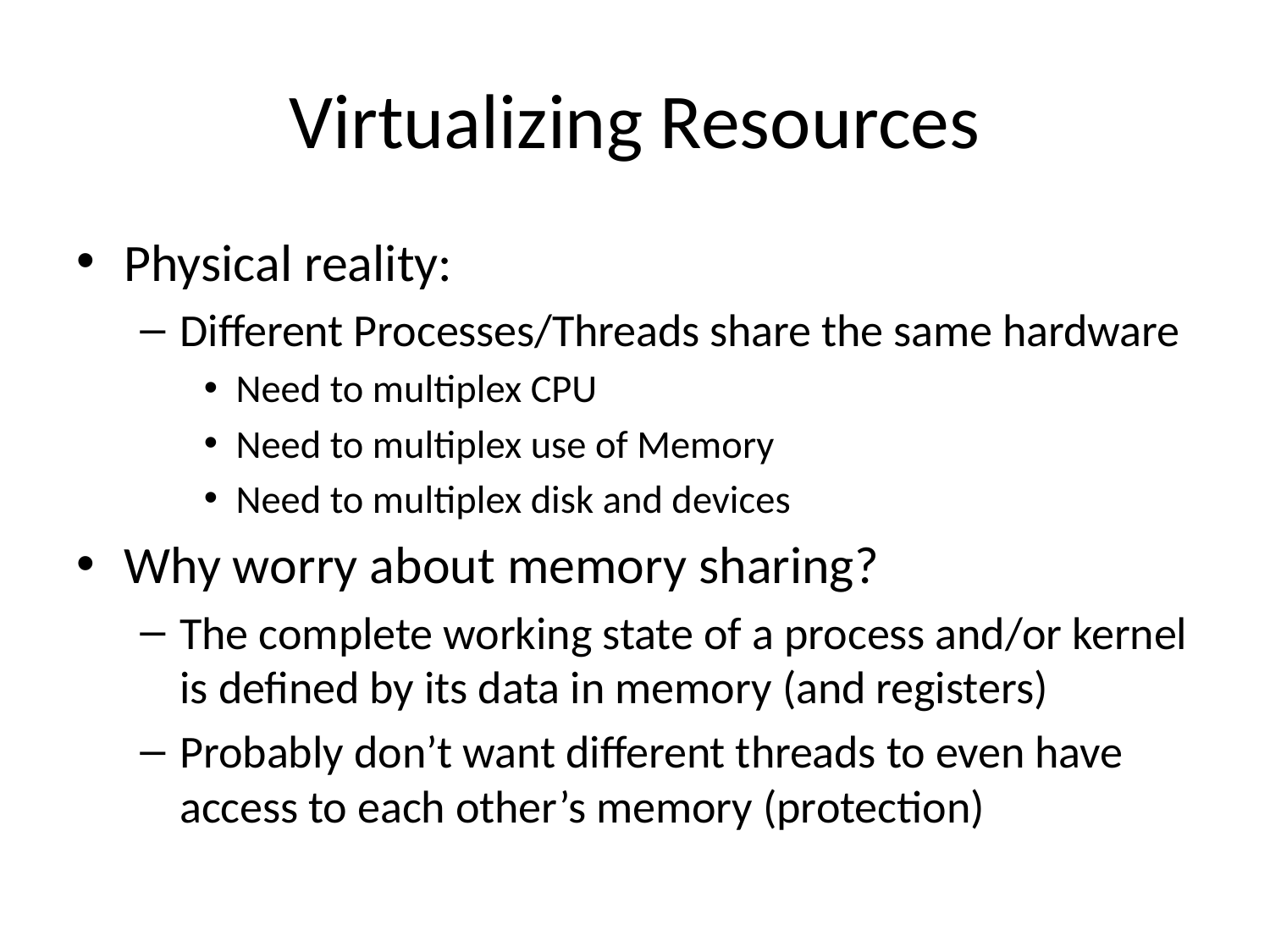

# Virtualizing Resources
Physical reality:
Different Processes/Threads share the same hardware
Need to multiplex CPU
Need to multiplex use of Memory
Need to multiplex disk and devices
Why worry about memory sharing?
The complete working state of a process and/or kernel is defined by its data in memory (and registers)
Probably don’t want different threads to even have access to each other’s memory (protection)